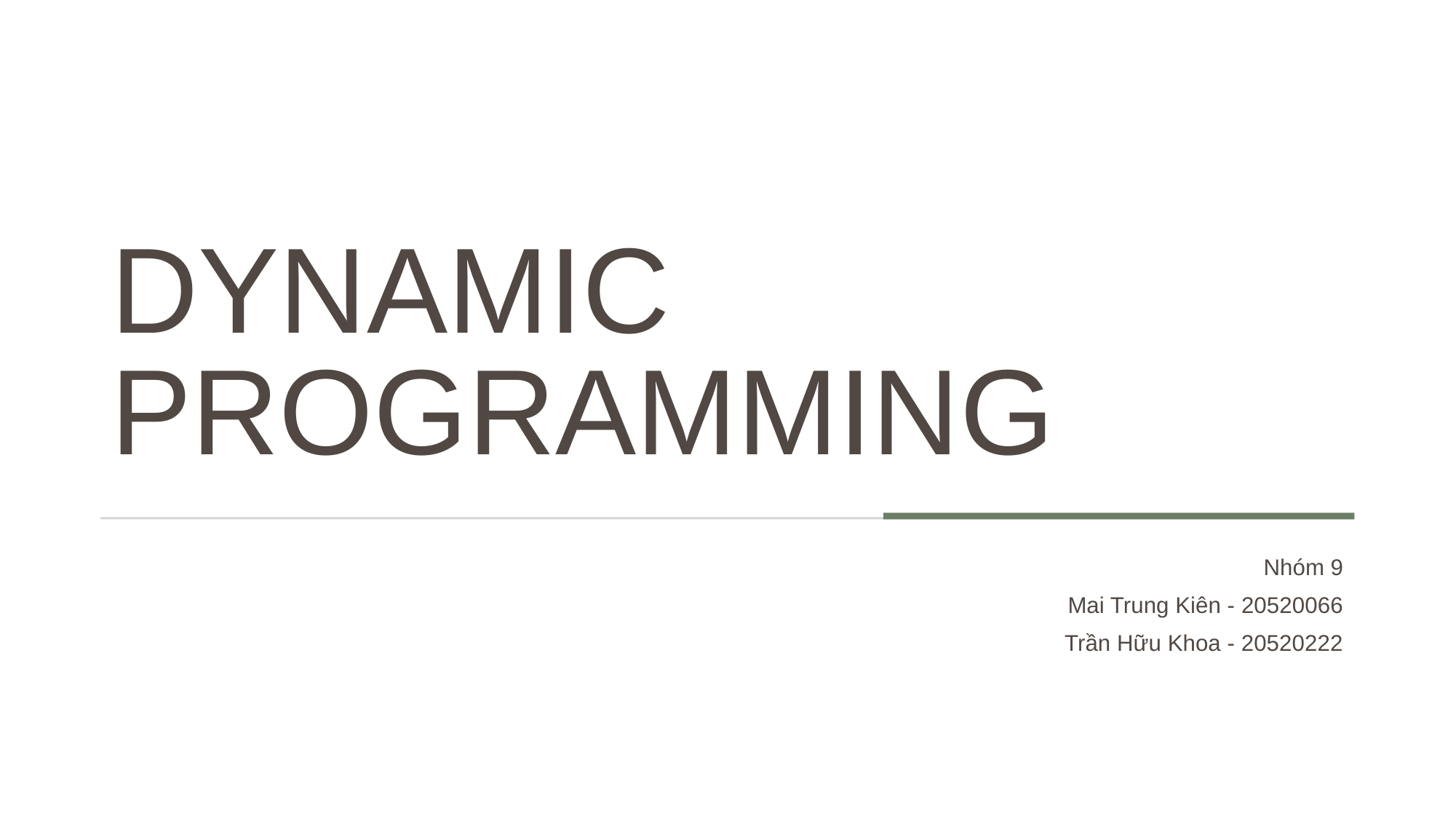

# DYNAMIC PROGRAMMING

Nhóm 9
Mai Trung Kiên - 20520066
Trần Hữu Khoa - 20520222